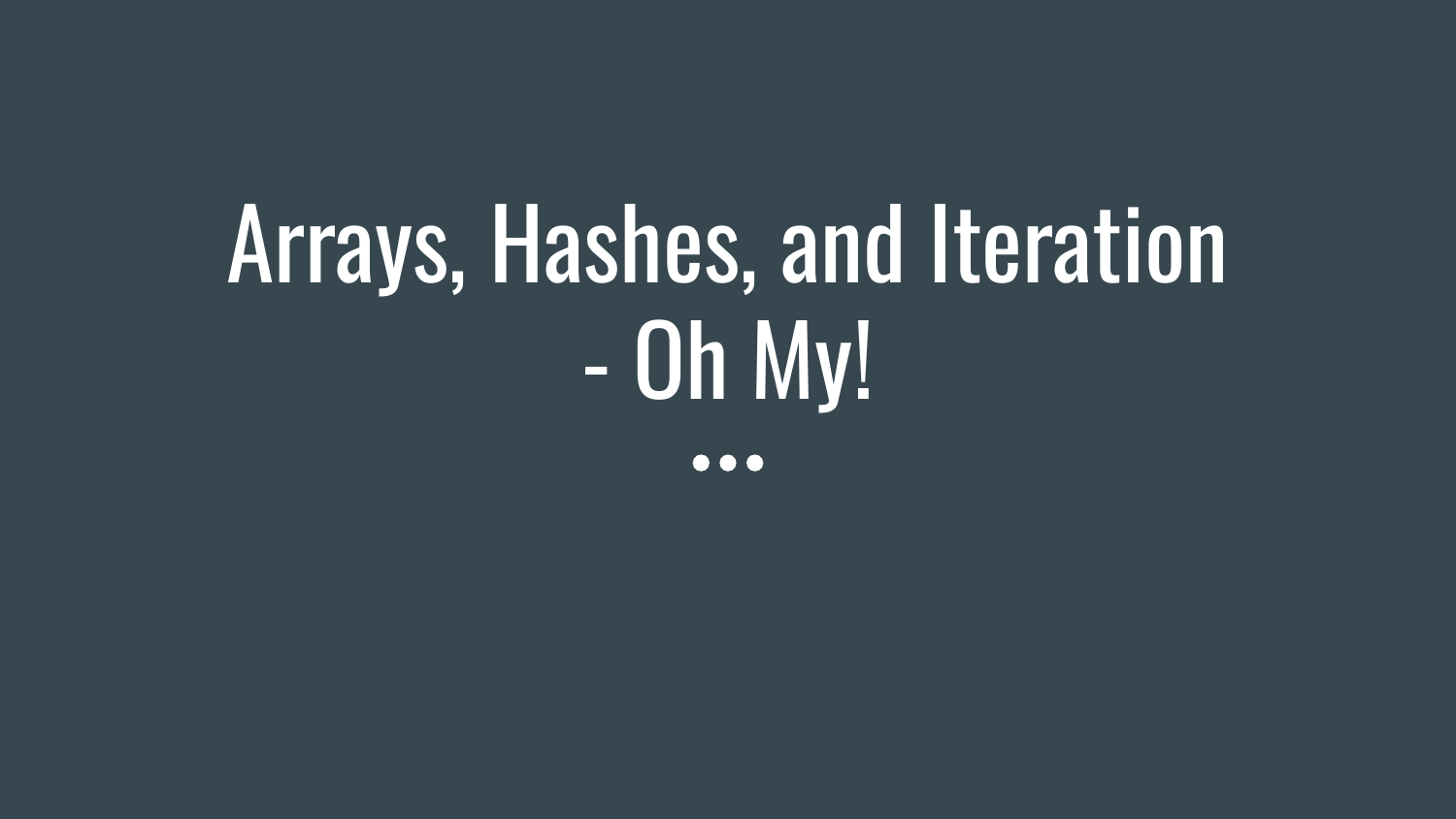

# Arrays, Hashes, and Iteration
- Oh My!